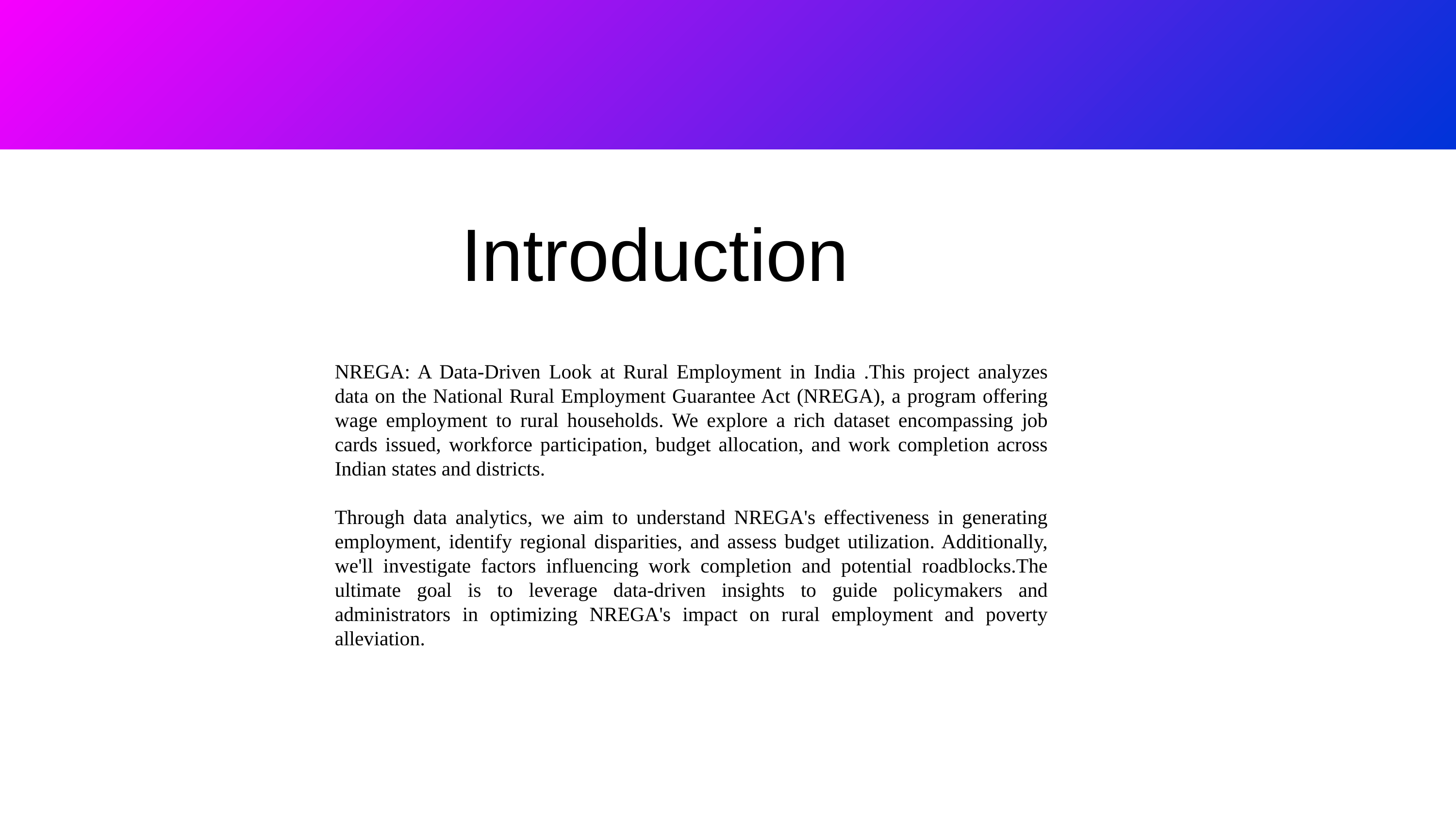

Introduction
NREGA: A Data-Driven Look at Rural Employment in India .This project analyzes data on the National Rural Employment Guarantee Act (NREGA), a program offering wage employment to rural households. We explore a rich dataset encompassing job cards issued, workforce participation, budget allocation, and work completion across Indian states and districts.

Through data analytics, we aim to understand NREGA's effectiveness in generating employment, identify regional disparities, and assess budget utilization. Additionally, we'll investigate factors influencing work completion and potential roadblocks.The ultimate goal is to leverage data-driven insights to guide policymakers and administrators in optimizing NREGA's impact on rural employment and poverty alleviation.